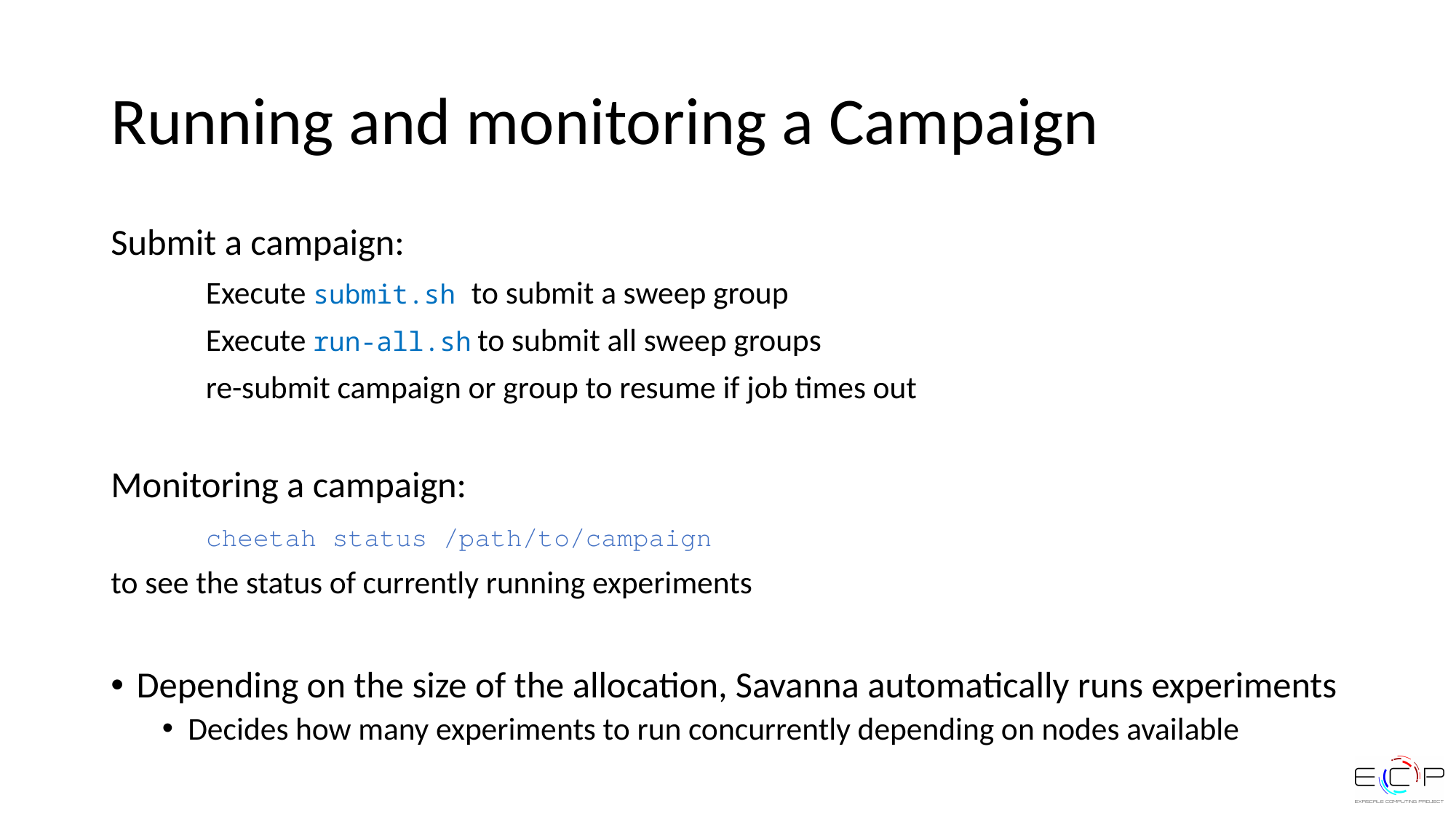

# Running and monitoring a Campaign
Submit a campaign:
	Execute submit.sh to submit a sweep group
	Execute run-all.sh to submit all sweep groups
	re-submit campaign or group to resume if job times out

Monitoring a campaign:
	cheetah status /path/to/campaign
to see the status of currently running experiments

Depending on the size of the allocation, Savanna automatically runs experiments
Decides how many experiments to run concurrently depending on nodes available